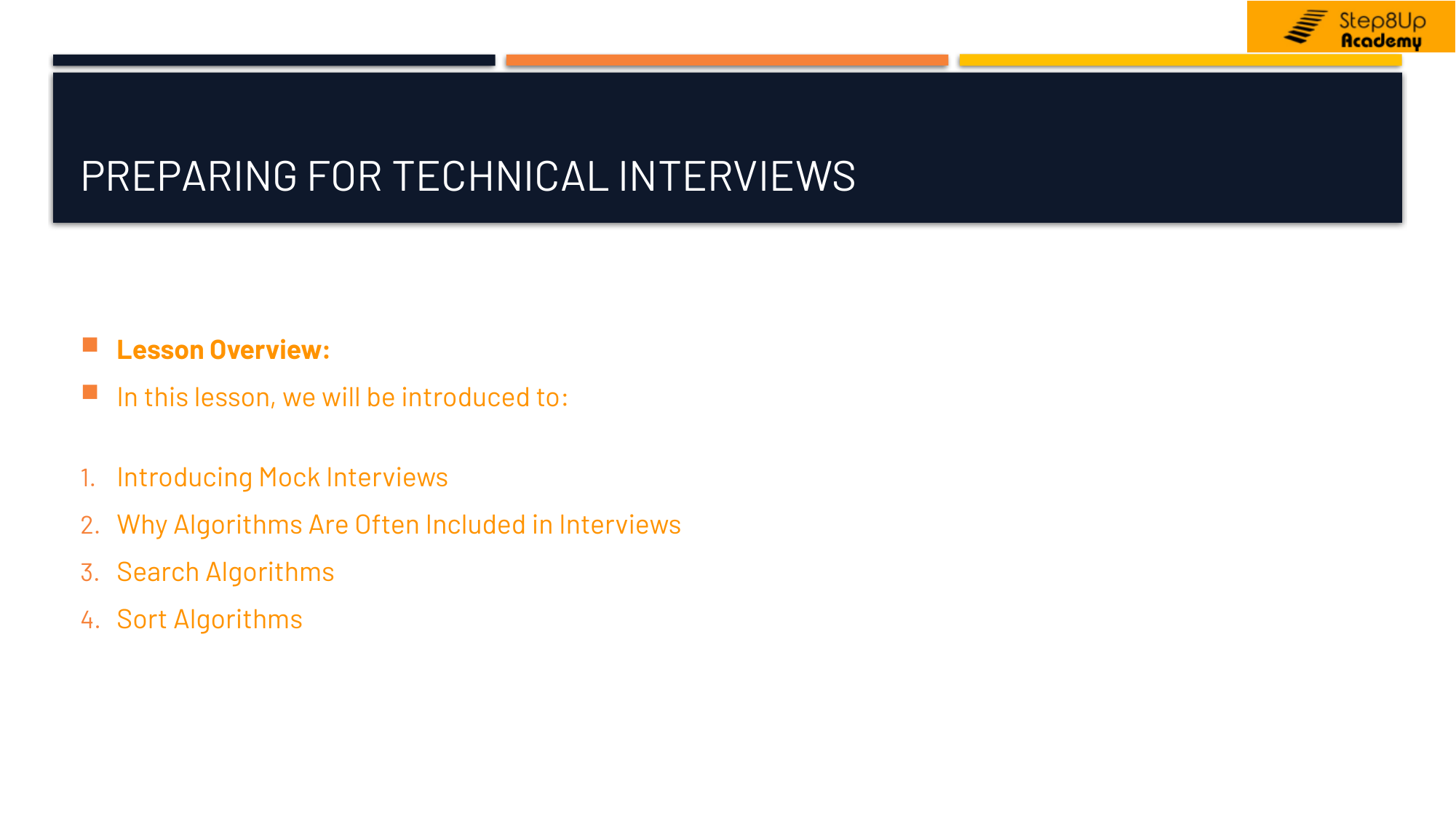

# Preparing for Technical Interviews
Lesson Overview:
In this lesson, we will be introduced to:
Introducing Mock Interviews
Why Algorithms Are Often Included in Interviews
Search Algorithms
Sort Algorithms